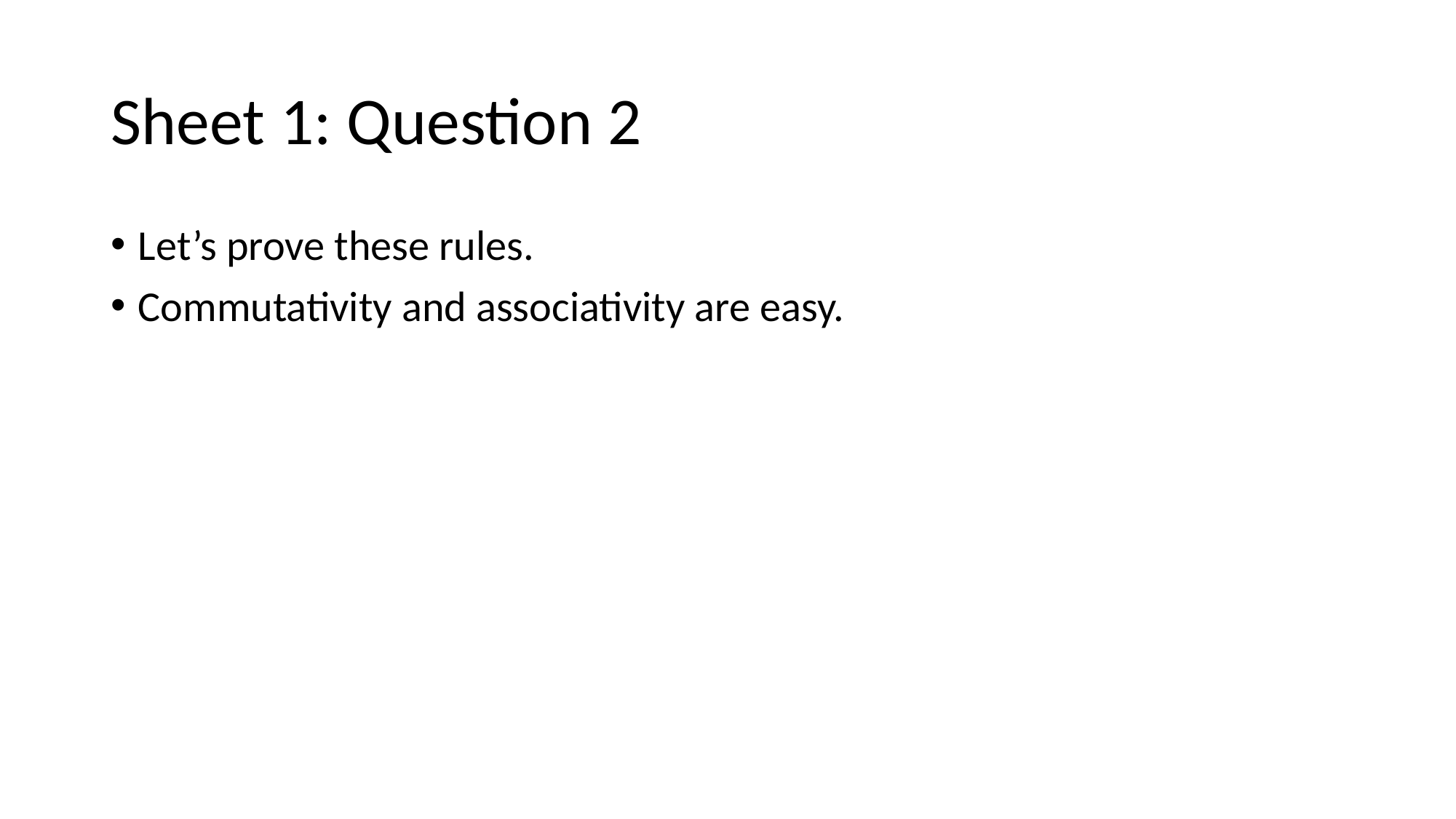

# Sheet 1: Question 2
Let’s prove these rules.
Commutativity and associativity are easy.